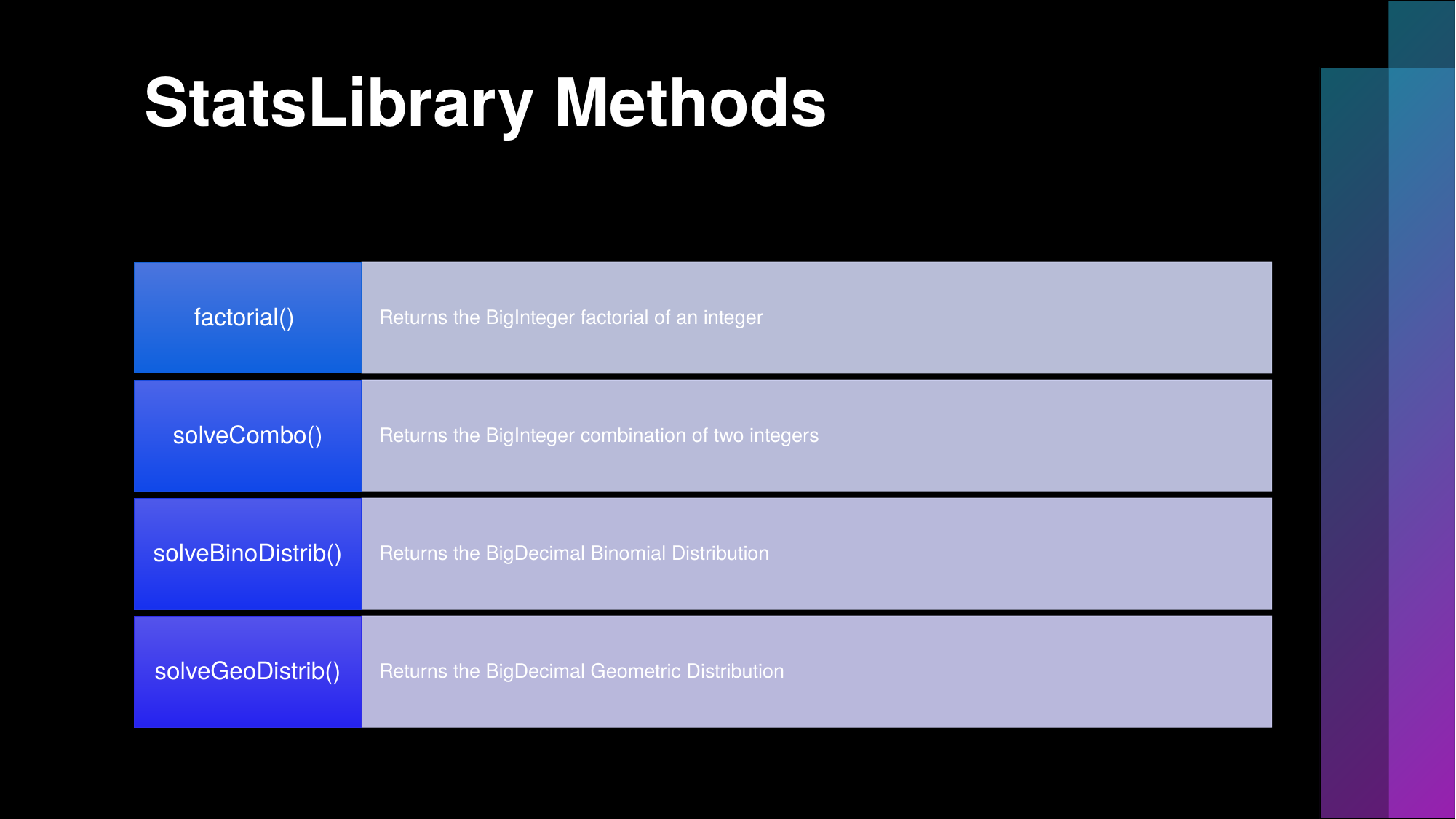

# StatsLibrary Methods

Returns the BigInteger factorial of an integer
factorial()
Returns the BigInteger combination of two integers
solveCombo()
Returns the BigDecimal Binomial Distribution
solveBinoDistrib()
Returns the BigDecimal Geometric Distribution
solveGeoDistrib()